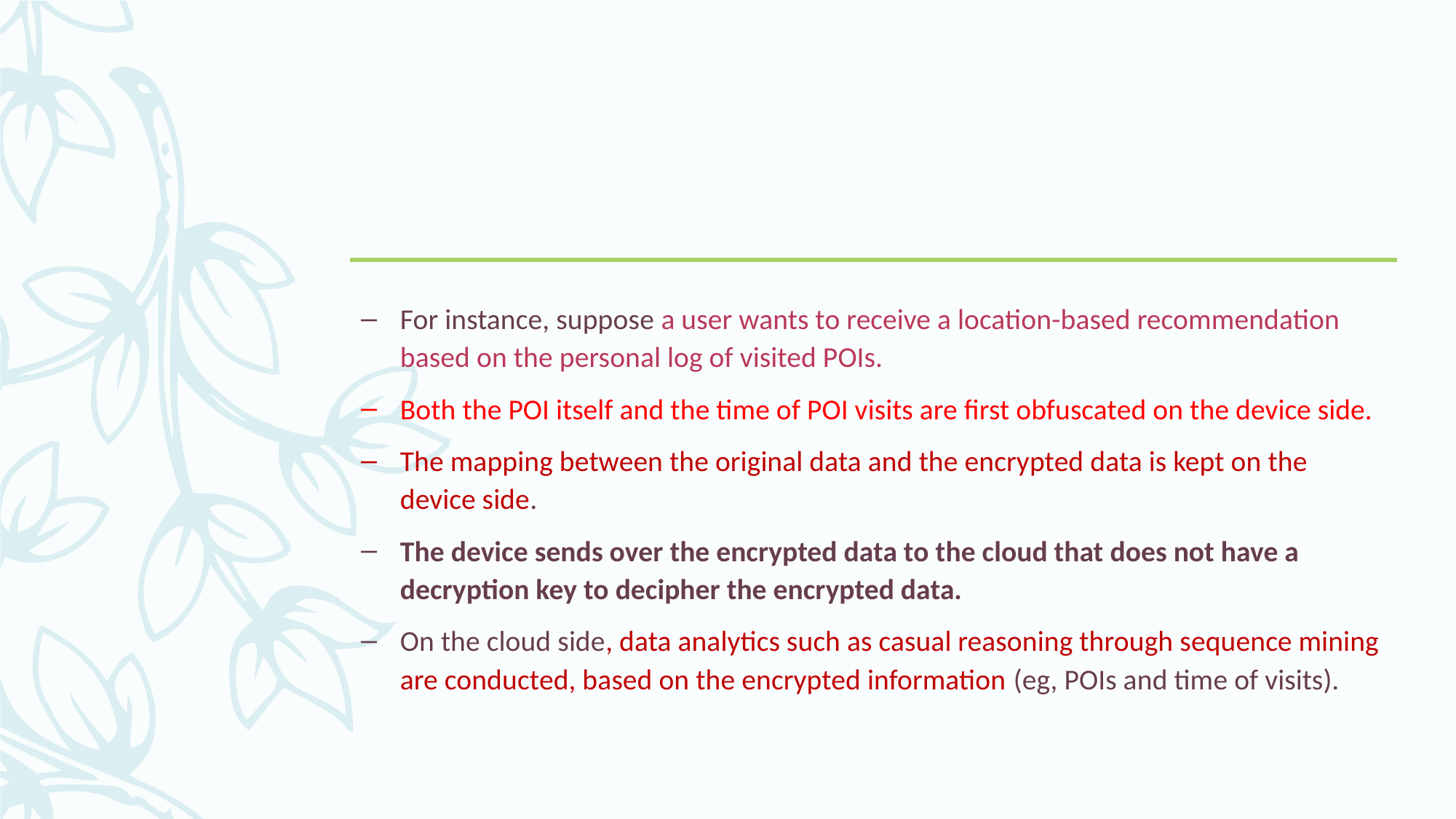

For instance, suppose a user wants to receive a location-based recommendation based on the personal log of visited POIs.
Both the POI itself and the time of POI visits are first obfuscated on the device side.
The mapping between the original data and the encrypted data is kept on the device side.
The device sends over the encrypted data to the cloud that does not have a decryption key to decipher the encrypted data.
On the cloud side, data analytics such as casual reasoning through sequence mining are conducted, based on the encrypted information (eg, POIs and time of visits).